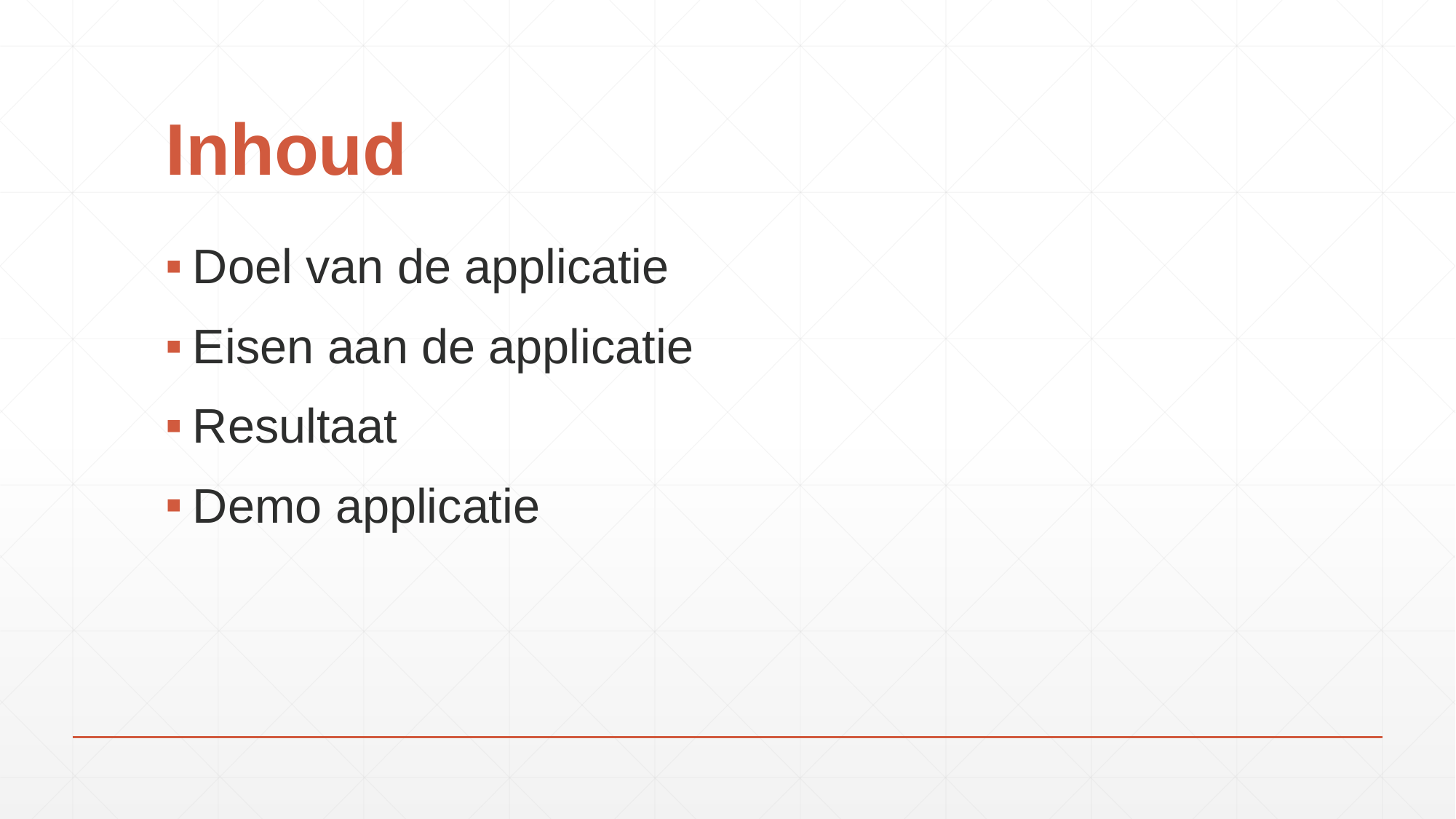

# Inhoud
Doel van de applicatie
Eisen aan de applicatie
Resultaat
Demo applicatie